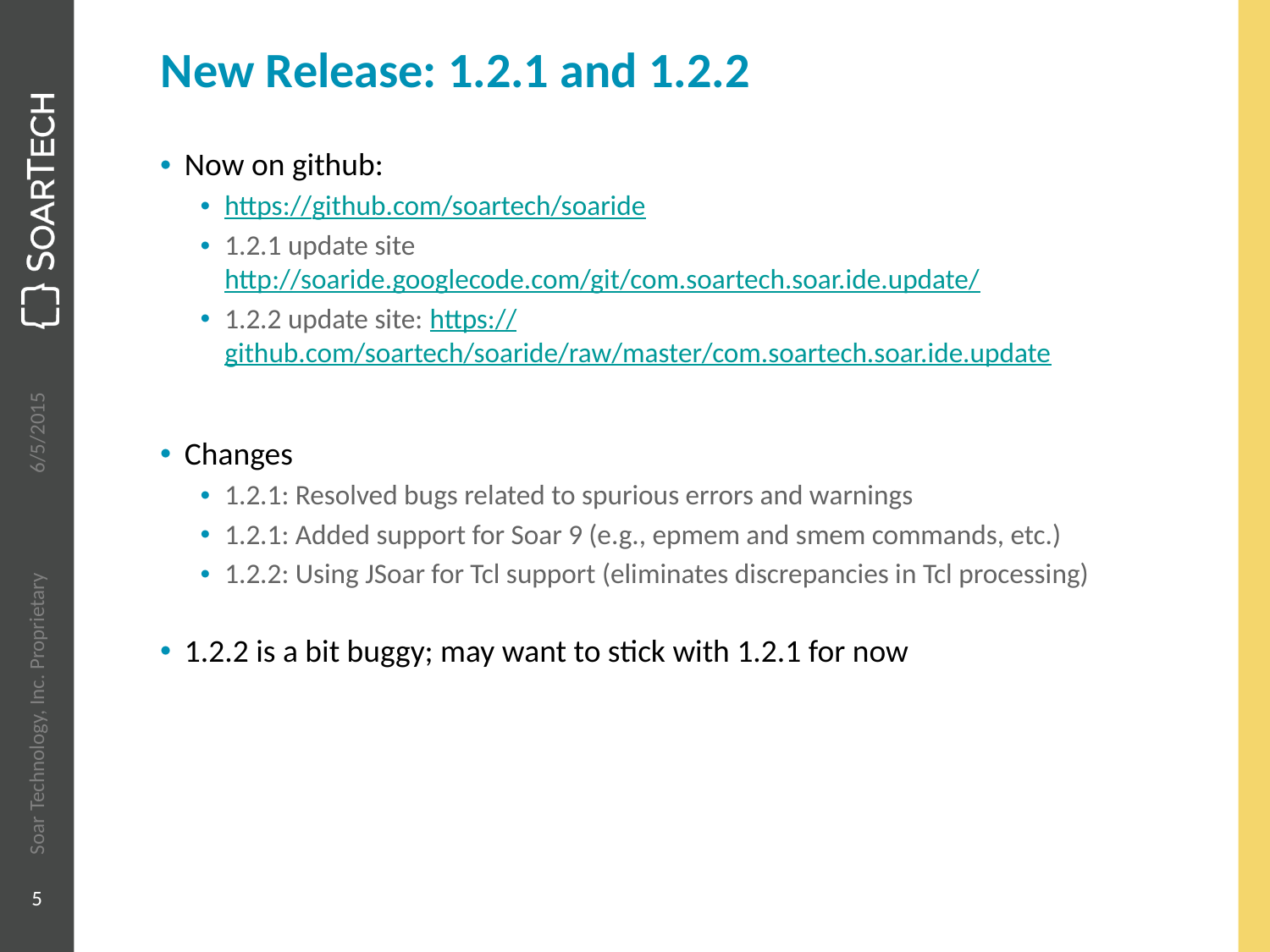

# New Release: 1.2.1 and 1.2.2
Now on github:
https://github.com/soartech/soaride
1.2.1 update site
http://soaride.googlecode.com/git/com.soartech.soar.ide.update/
1.2.2 update site: https://github.com/soartech/soaride/raw/master/com.soartech.soar.ide.update

Changes
1.2.1: Resolved bugs related to spurious errors and warnings
1.2.1: Added support for Soar 9 (e.g., epmem and smem commands, etc.)
1.2.2: Using JSoar for Tcl support (eliminates discrepancies in Tcl processing)

1.2.2 is a bit buggy; may want to stick with 1.2.1 for now
6/5/2015
Soar Technology, Inc. Proprietary
5